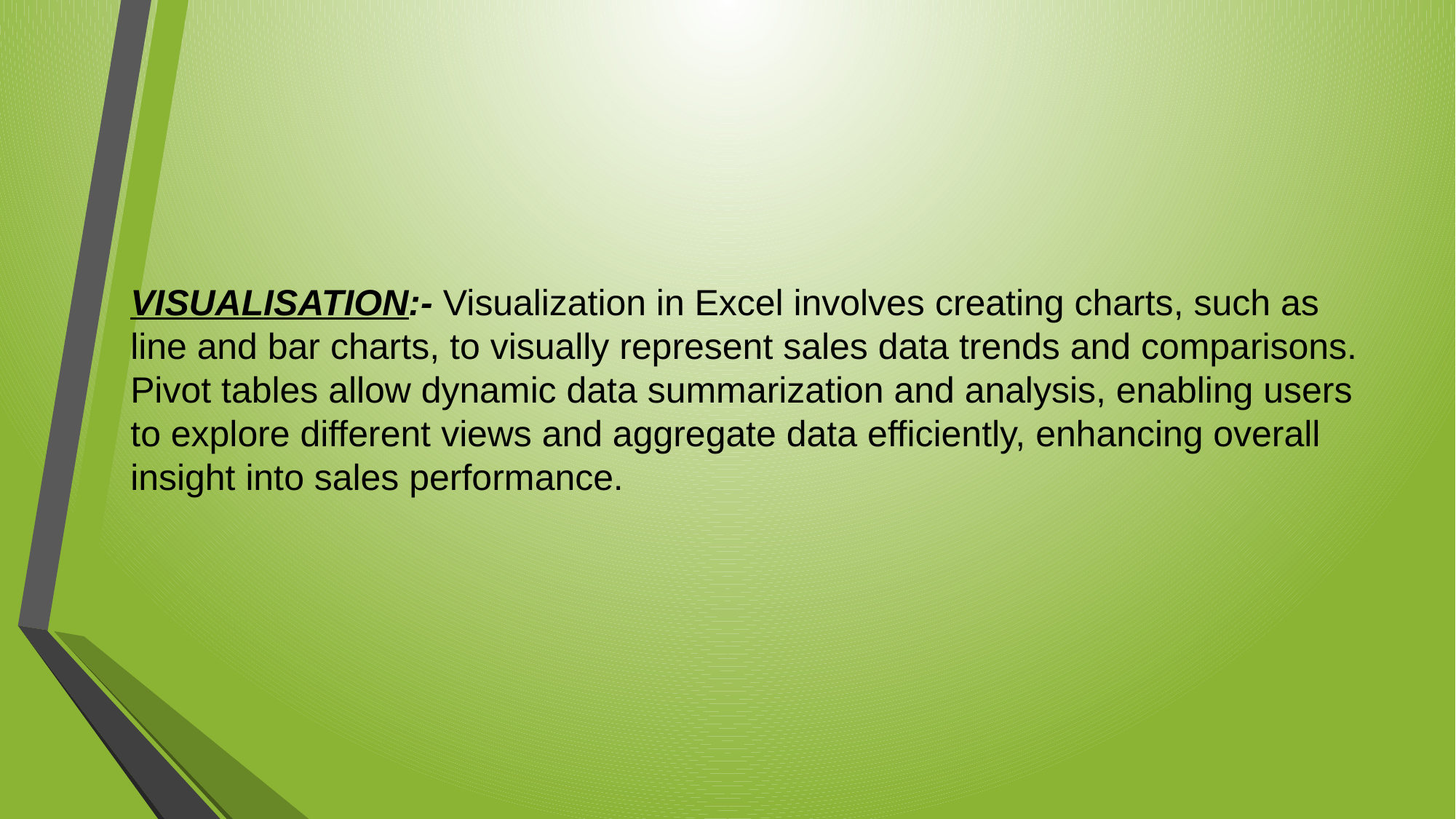

VISUALISATION:- Visualization in Excel involves creating charts, such as line and bar charts, to visually represent sales data trends and comparisons. Pivot tables allow dynamic data summarization and analysis, enabling users to explore different views and aggregate data efficiently, enhancing overall insight into sales performance.